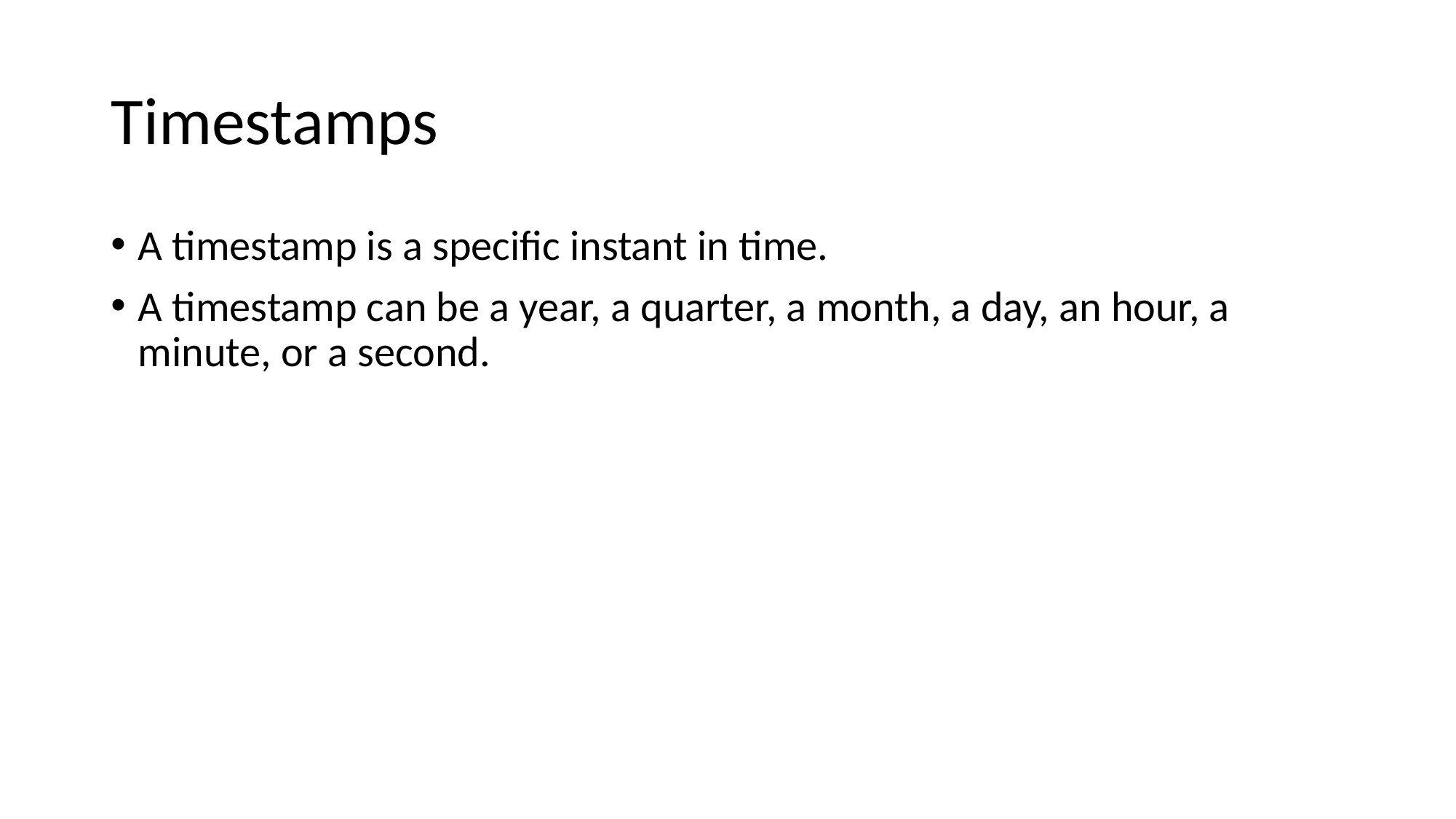

# Timestamps
A timestamp is a specific instant in time.
A timestamp can be a year, a quarter, a month, a day, an hour, a minute, or a second.